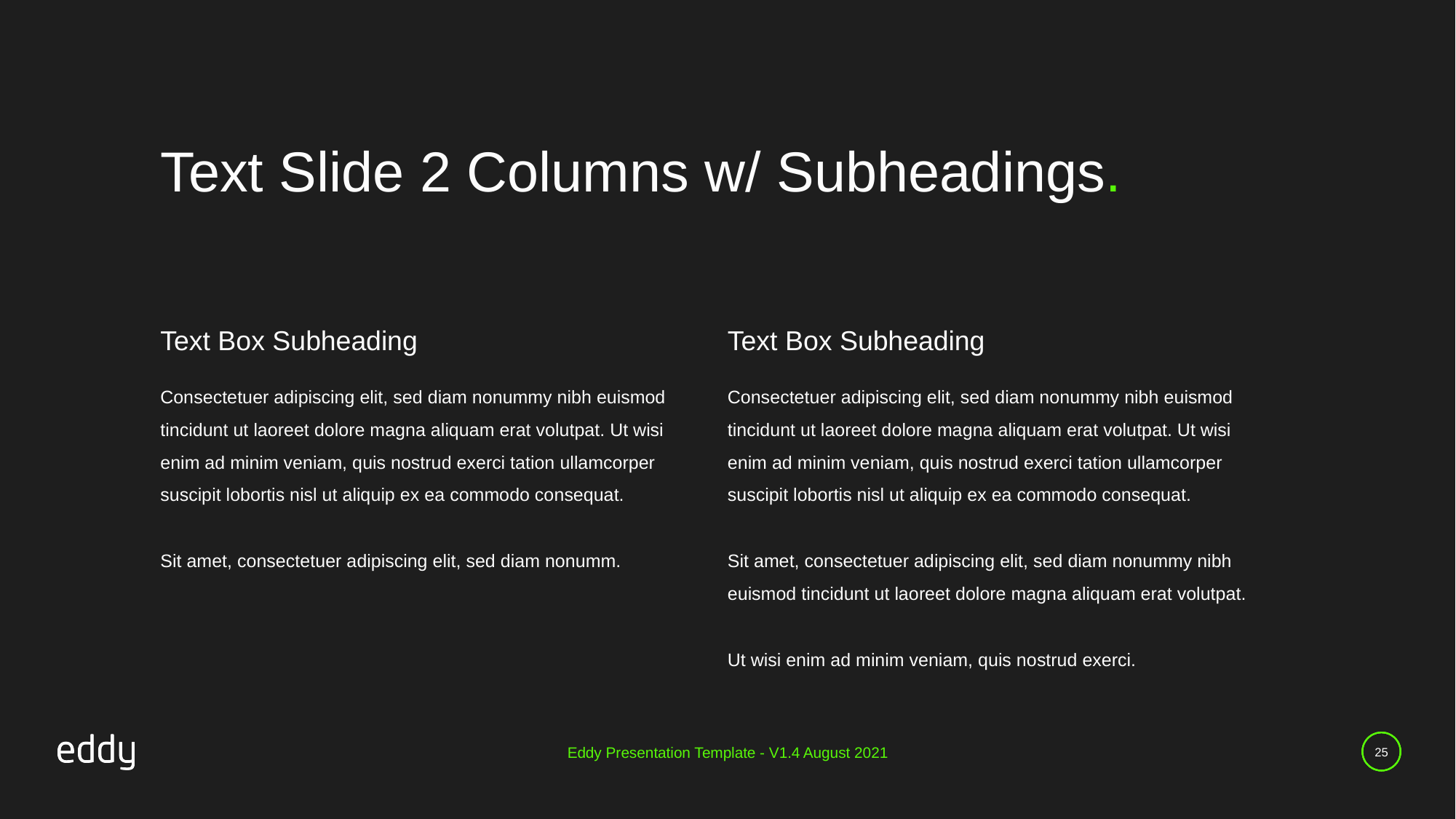

Text Slide 2 Columns w/ Subheadings.
Text Box Subheading

Text Box Subheading

Consectetuer adipiscing elit, sed diam nonummy nibh euismod tincidunt ut laoreet dolore magna aliquam erat volutpat. Ut wisi enim ad minim veniam, quis nostrud exerci tation ullamcorper suscipit lobortis nisl ut aliquip ex ea commodo consequat.
Sit amet, consectetuer adipiscing elit, sed diam nonumm.

Consectetuer adipiscing elit, sed diam nonummy nibh euismod tincidunt ut laoreet dolore magna aliquam erat volutpat. Ut wisi enim ad minim veniam, quis nostrud exerci tation ullamcorper suscipit lobortis nisl ut aliquip ex ea commodo consequat.
Sit amet, consectetuer adipiscing elit, sed diam nonummy nibh euismod tincidunt ut laoreet dolore magna aliquam erat volutpat.
Ut wisi enim ad minim veniam, quis nostrud exerci.

Eddy Presentation Template - V1.4 August 2021
25